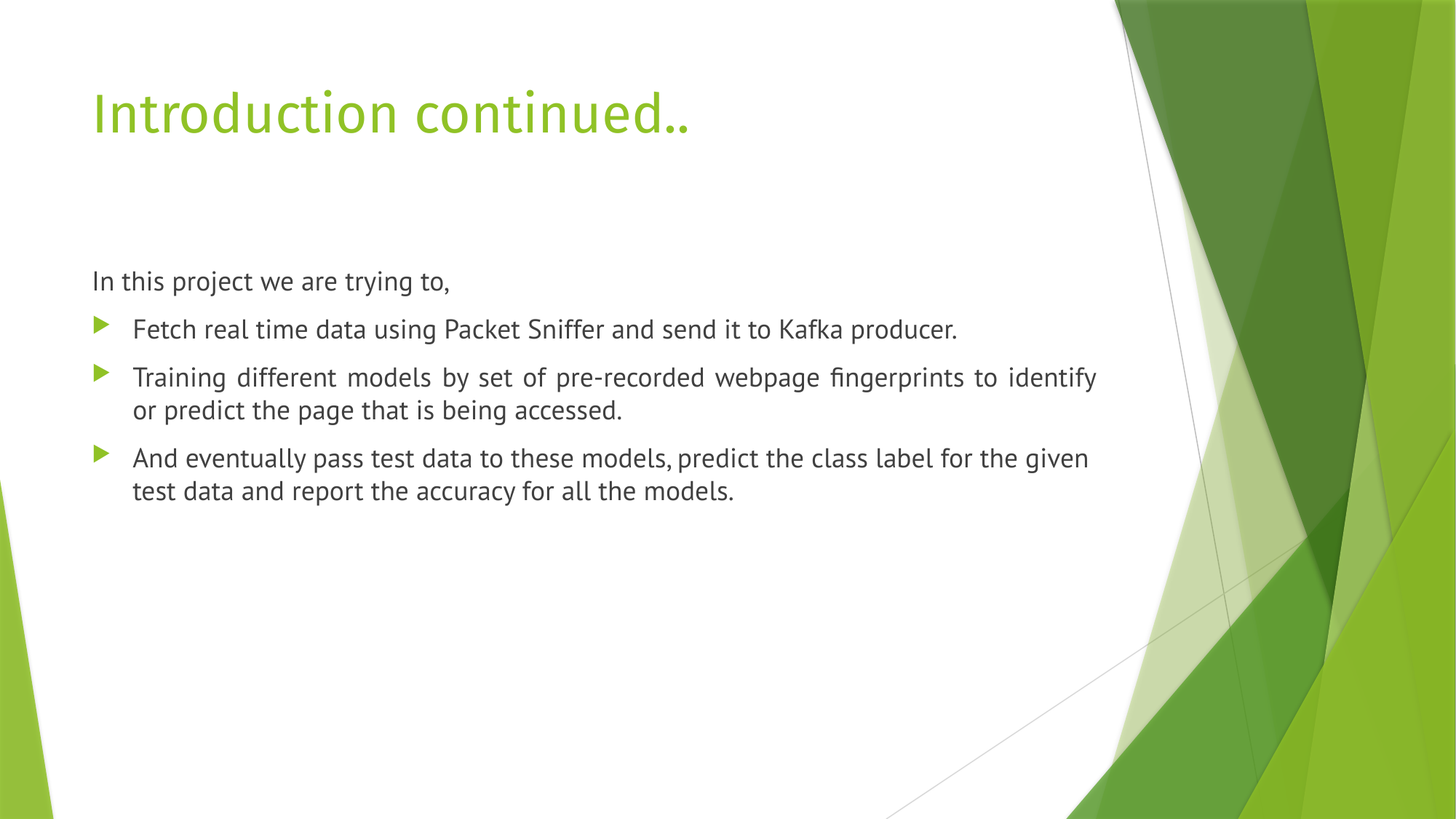

# Introduction continued..
In this project we are trying to,
Fetch real time data using Packet Sniffer and send it to Kafka producer.
Training different models by set of pre-recorded webpage fingerprints to identify or predict the page that is being accessed.
And eventually pass test data to these models, predict the class label for the given test data and report the accuracy for all the models.